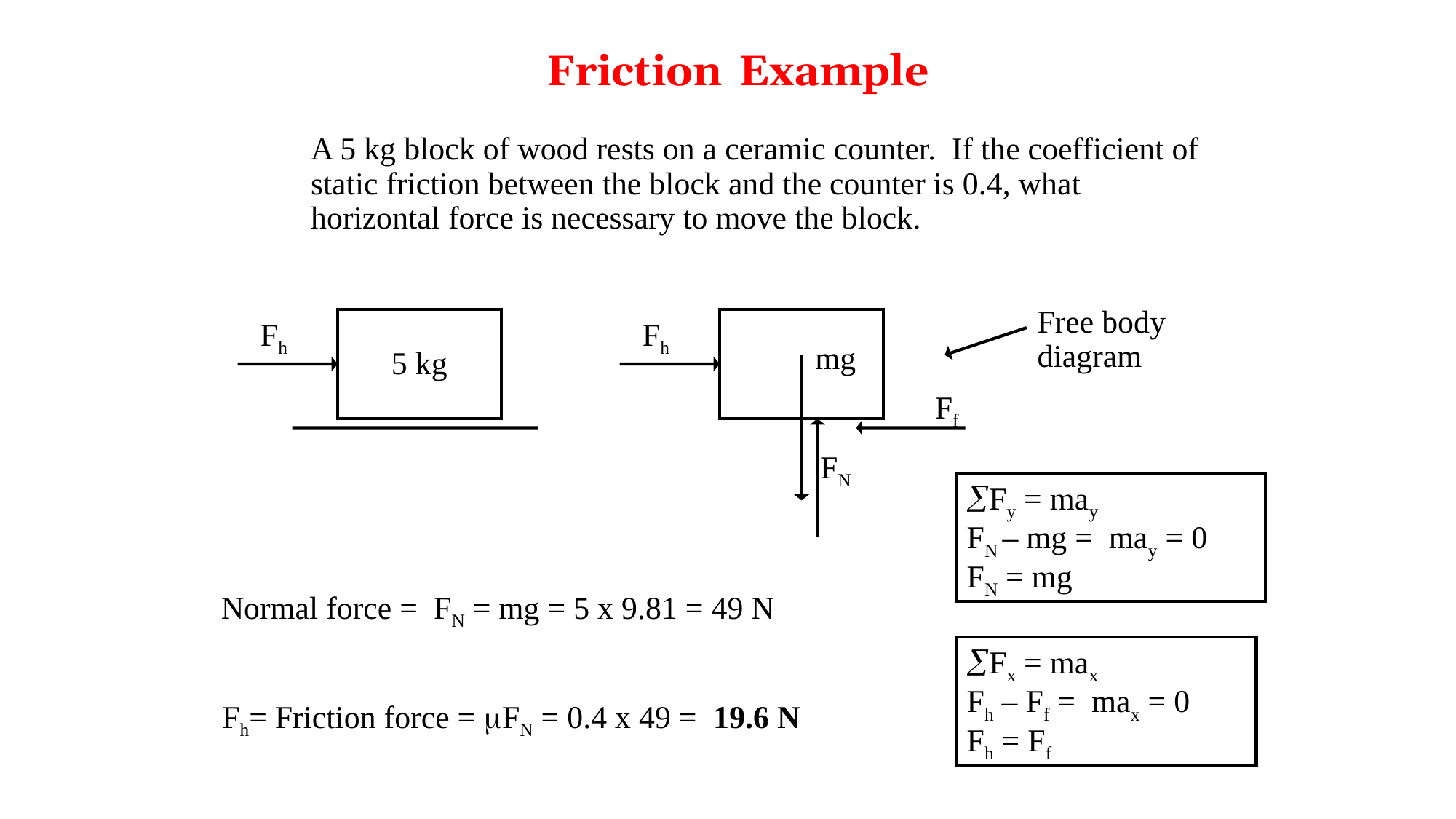

Friction Example
A 5 kg block of wood rests on a ceramic counter.  If the coefficient of static friction between the block and the counter is 0.4, what horizontal force is necessary to move the block.
Free body diagram
Fh

mg

Ff

FN
Fh

5 kg

∑Fy = may
FN – mg =  may = 0
FN = mg
Normal force =  FN = mg = 5 x 9.81 = 49 N

∑Fx = max
Fh – Ff =  max = 0
Fh = Ff
Fh= Friction force = μFN = 0.4 x 49 =  19.6 N